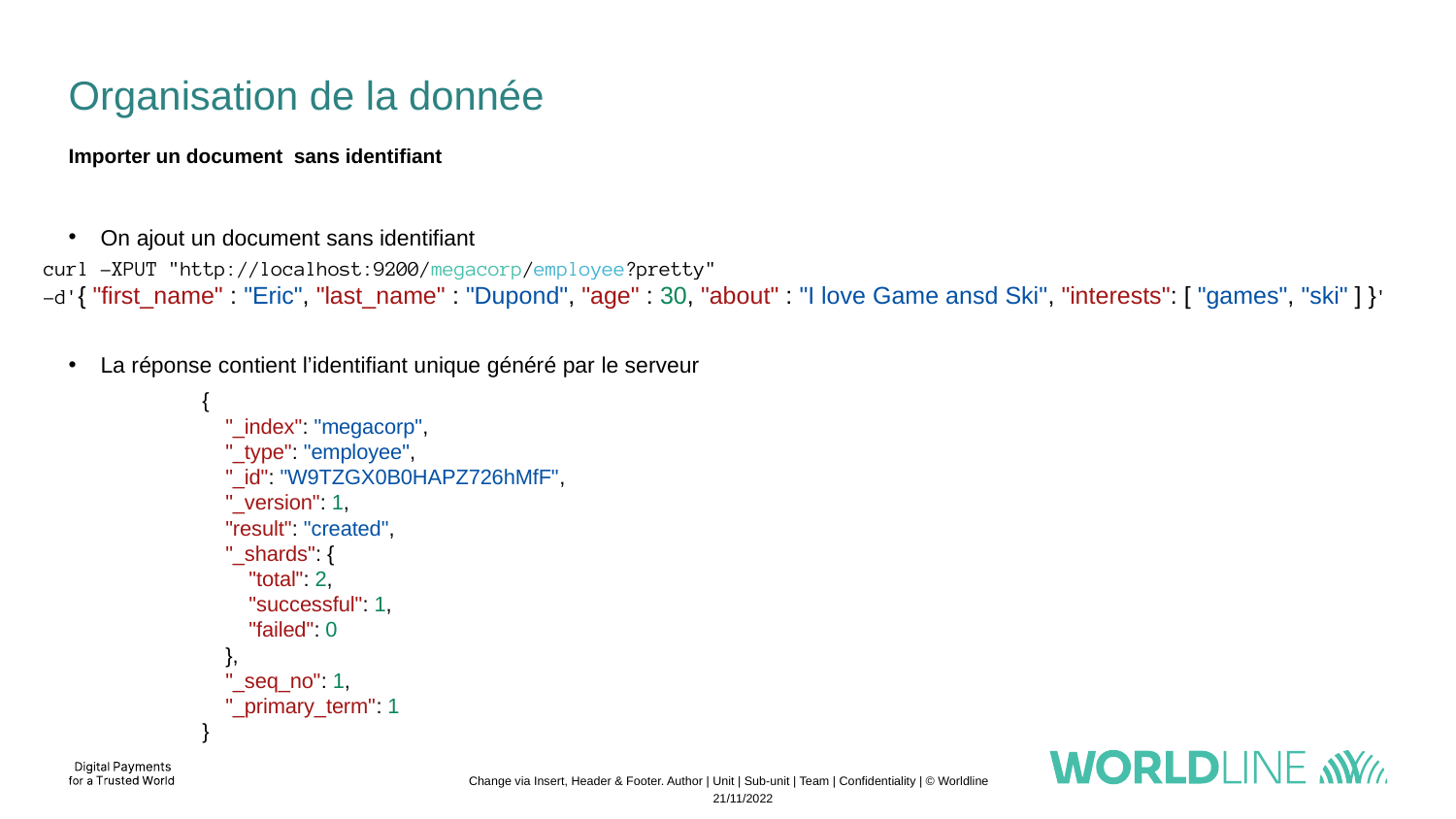

# Organisation de la donnée
Importer un document  sans identifiant
On ajout un document sans identifiant

La réponse contient l’identifiant unique généré par le serveur
curl -XPUT "http://localhost:9200/megacorp/employee?pretty"
-d'{ "first_name" : "Eric", "last_name" : "Dupond", "age" : 30, "about" : "I love Game ansd Ski", "interests": [ "games", "ski" ] }'
{
    "_index": "megacorp",
    "_type": "employee",
    "_id": "W9TZGX0B0HAPZ726hMfF",
    "_version": 1,
    "result": "created",
    "_shards": {
        "total": 2,
        "successful": 1,
        "failed": 0
    },
    "_seq_no": 1,
    "_primary_term": 1
}
Change via Insert, Header & Footer. Author | Unit | Sub-unit | Team | Confidentiality | © Worldline
21/11/2022